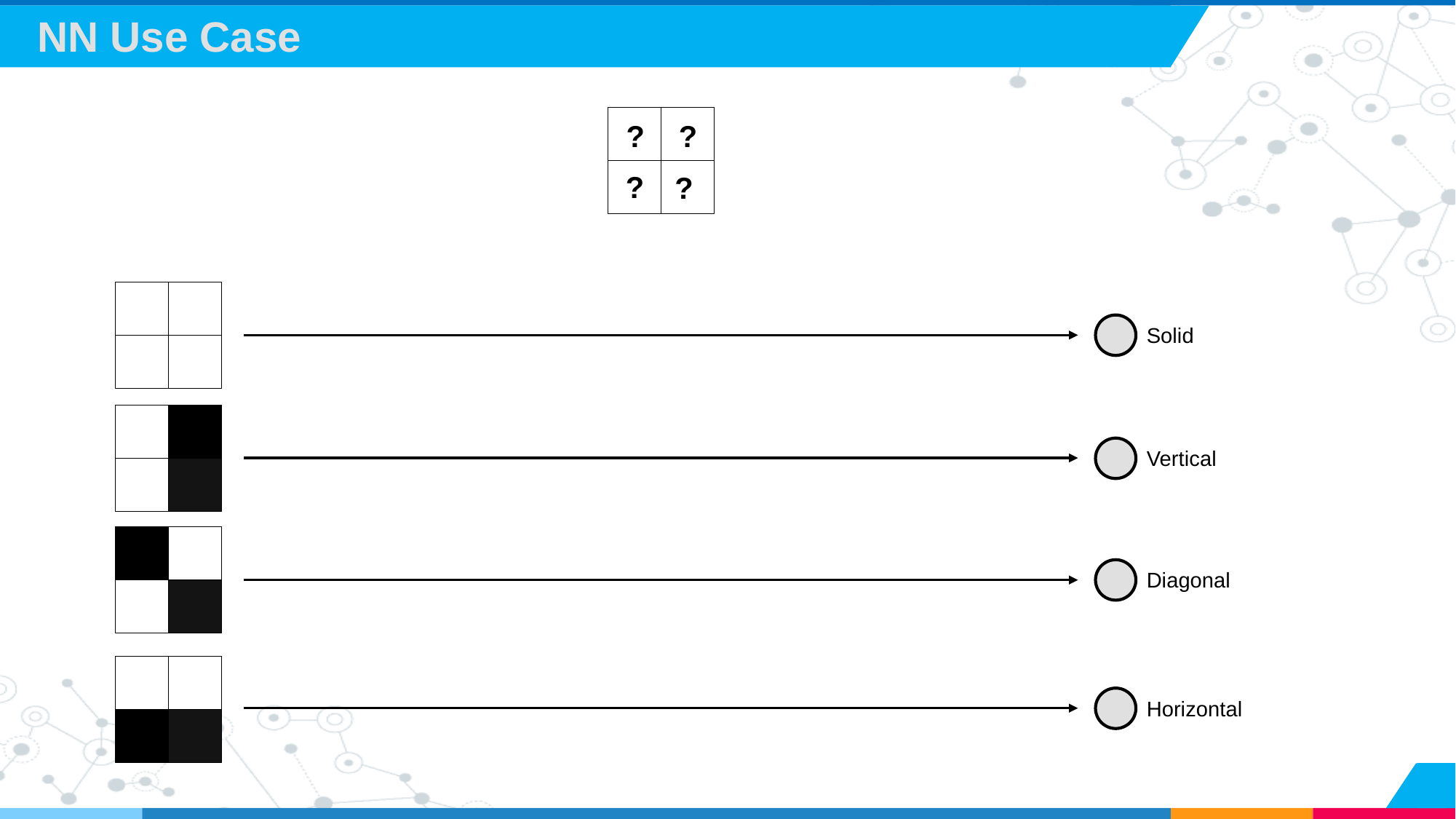

# NN Use Case

?
?
?
?

Solid

Vertical

Diagonal

Horizontal